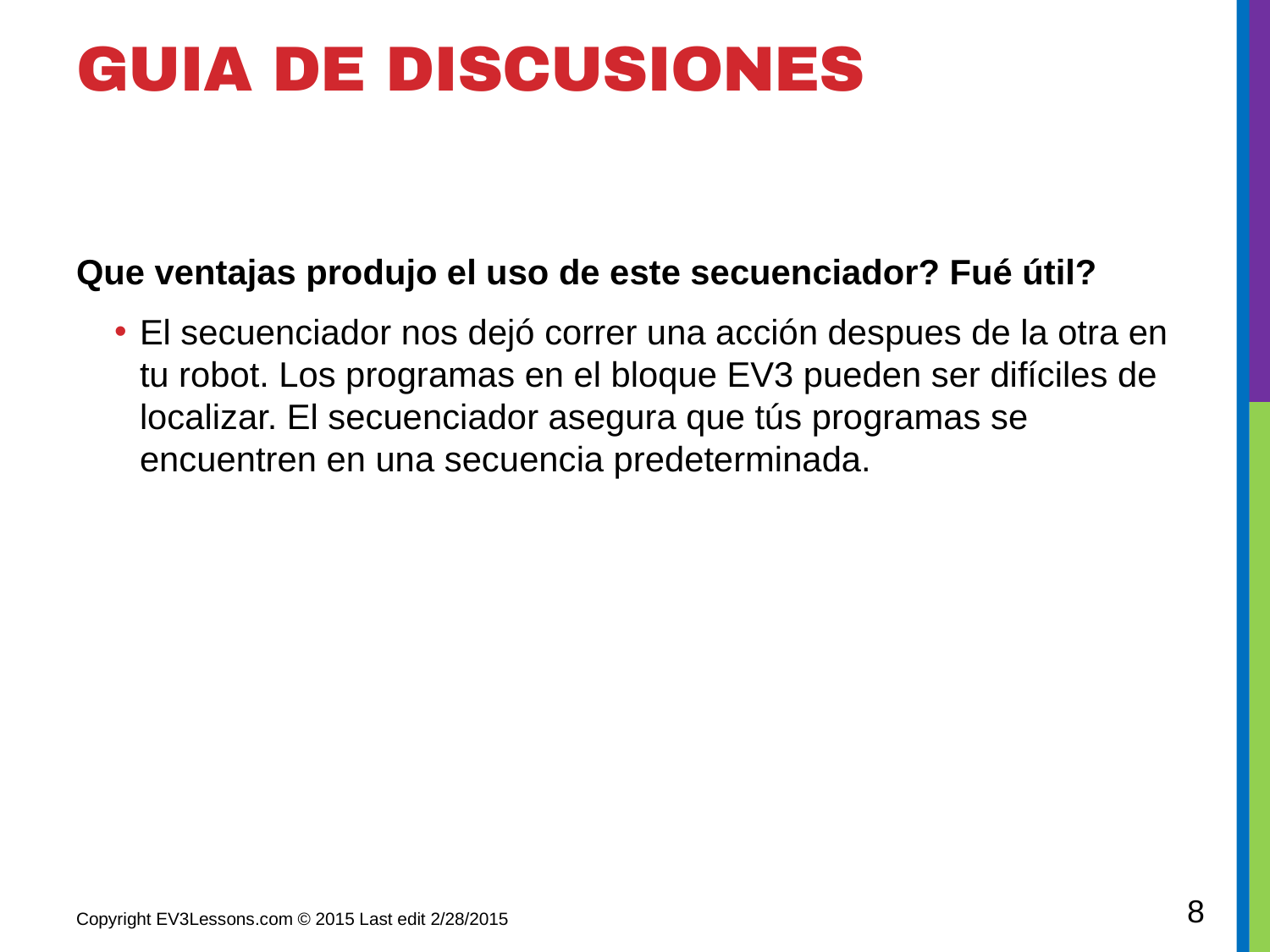

# Guia de DISCUSIONes
Que ventajas produjo el uso de este secuenciador? Fué útil?
El secuenciador nos dejó correr una acción despues de la otra en tu robot. Los programas en el bloque EV3 pueden ser difíciles de localizar. El secuenciador asegura que tús programas se encuentren en una secuencia predeterminada.

8
Copyright EV3Lessons.com © 2015 Last edit 2/28/2015